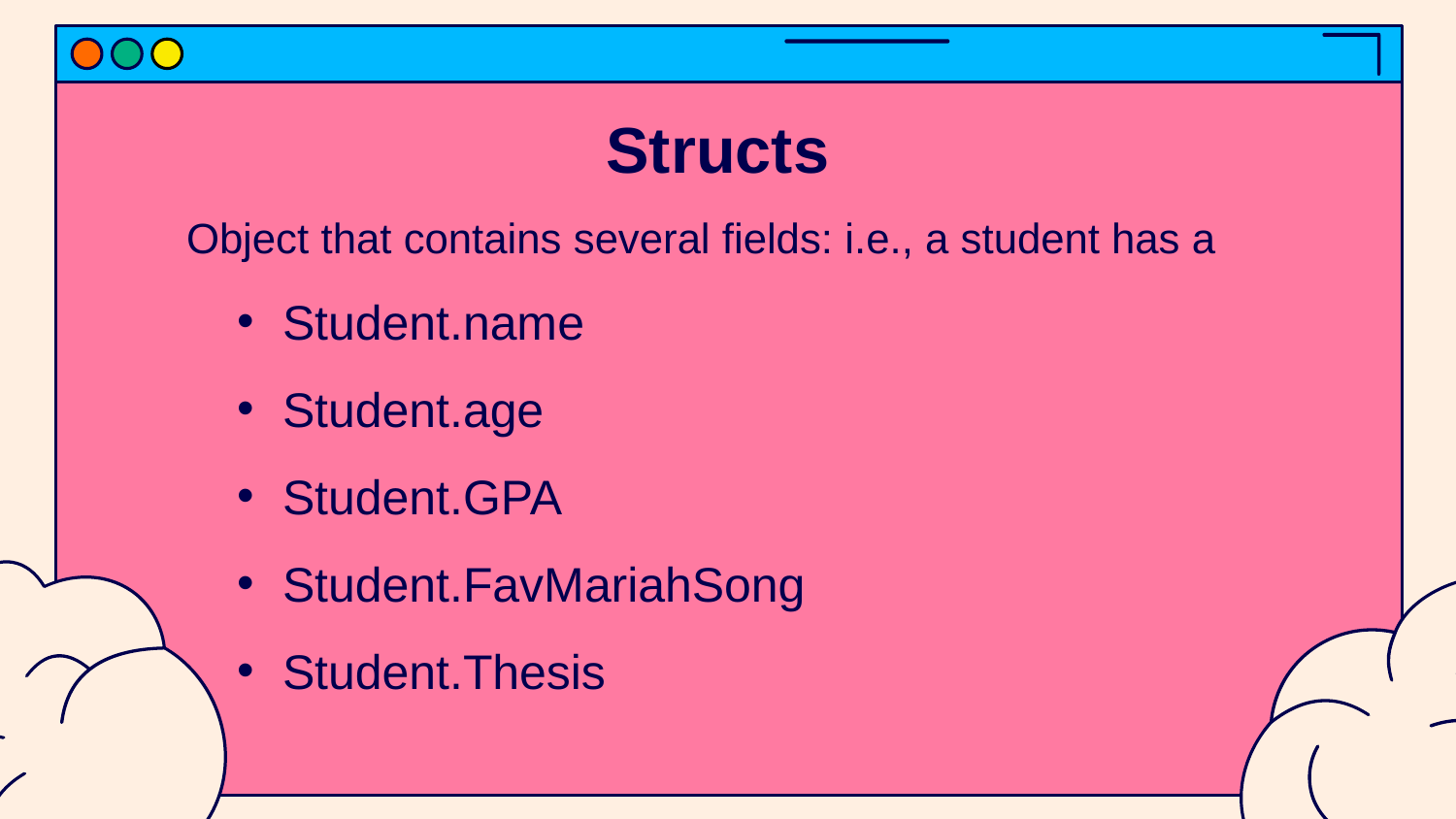

# Structs
Object that contains several fields: i.e., a student has a
Student.name
Student.age
Student.GPA
Student.FavMariahSong
Student.Thesis